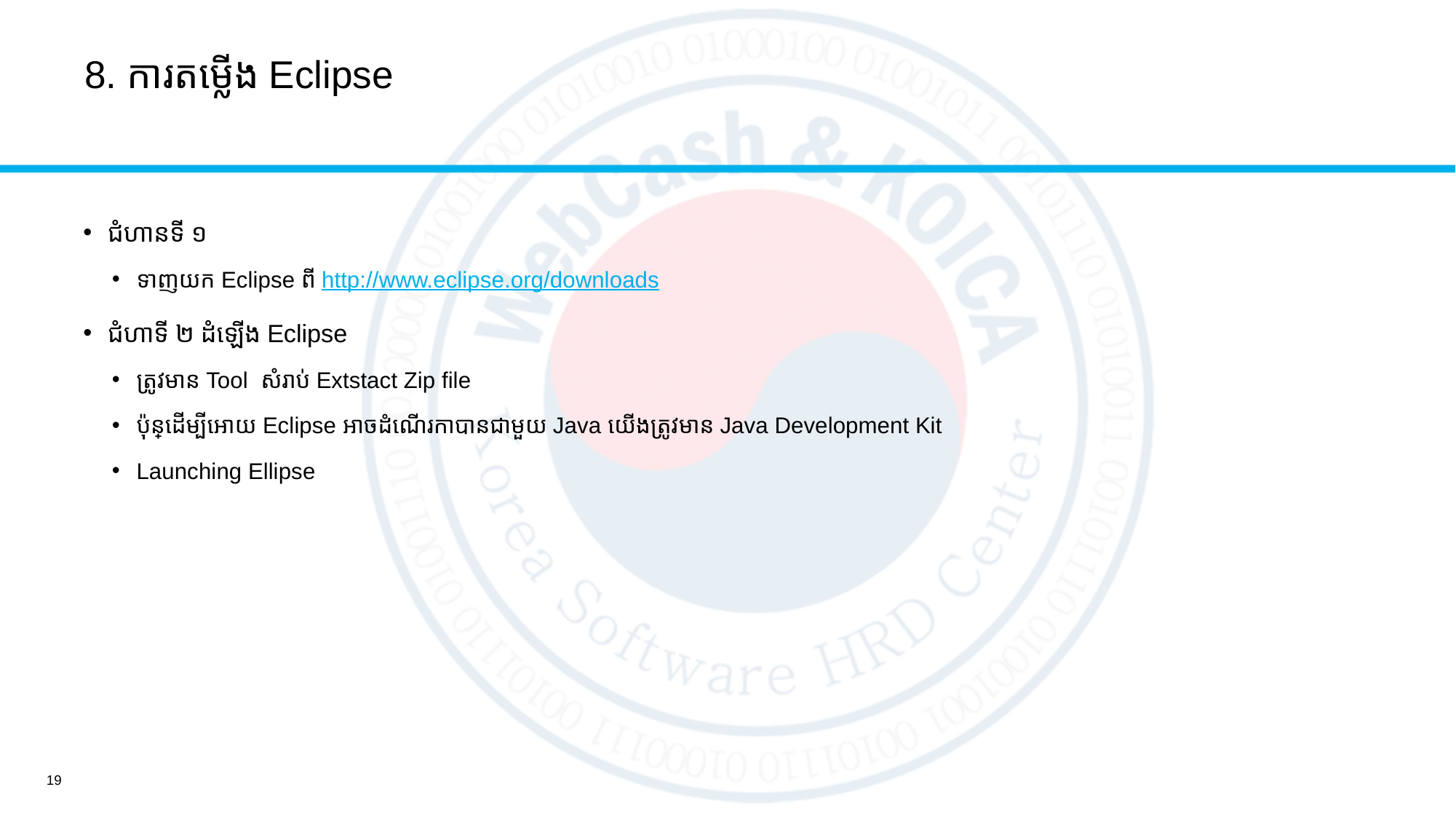

# 8. ការតម្លើង Eclipse
ជំហានទី ១
ទាញយក Eclipse ពី http://www.eclipse.org/downloads
ជំហាទី ២ ដំឡើង Eclipse
ត្រូវមាន Tool  សំរាប់ Extstact Zip file
ប៉ុន្តែដើម្បីអោយ Eclipse អាចដំណើរកាបានជាមួយ Java យើងត្រូវមាន Java Development Kit
Launching Ellipse

19